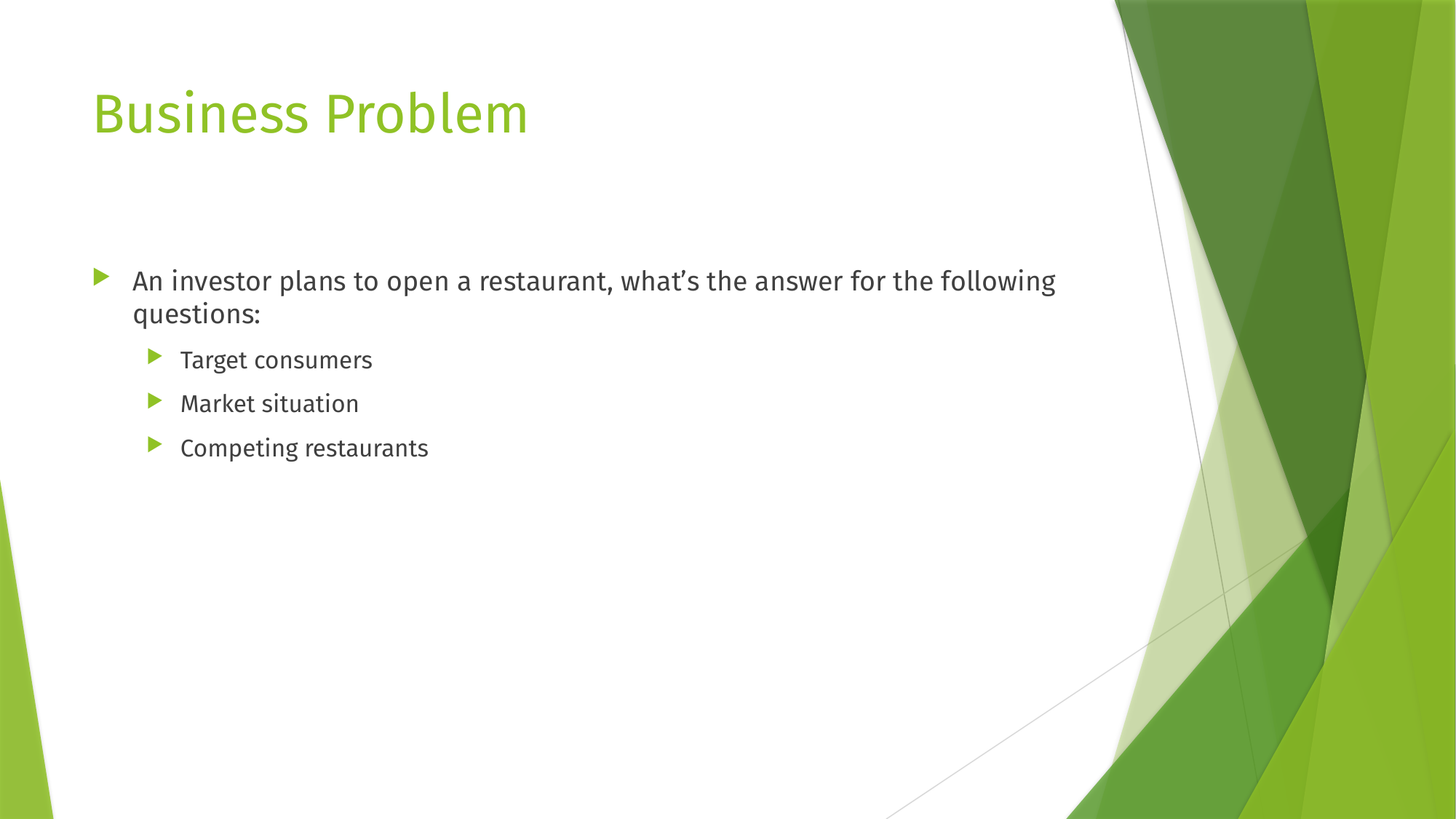

# Business Problem
An investor plans to open a restaurant, what’s the answer for the following questions:
Target consumers
Market situation
Competing restaurants